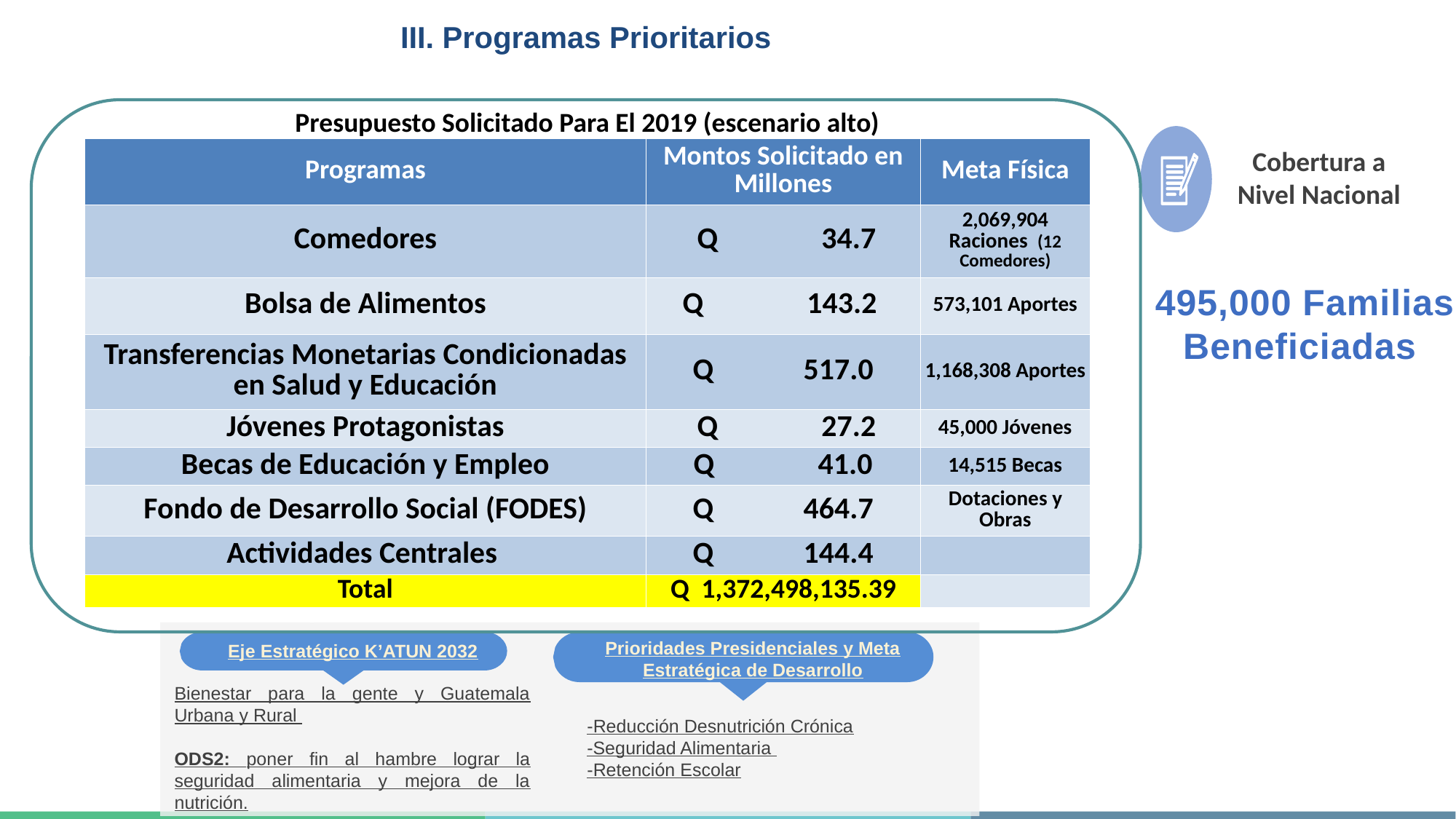

III. Programas Prioritarios

| Presupuesto Solicitado Para El 2019 (escenario alto) |  |  |
| --- | --- | --- |
| Programas | Montos Solicitado en Millones | Meta Física |
| Comedores | Q 34.7 | 2,069,904 Raciones (12 Comedores) |
| Bolsa de Alimentos | Q 143.2 | 573,101 Aportes |
| Transferencias Monetarias Condicionadas en Salud y Educación | Q 517.0 | 1,168,308 Aportes |
| Jóvenes Protagonistas | Q 27.2 | 45,000 Jóvenes |
| Becas de Educación y Empleo | Q 41.0 | 14,515 Becas |
| Fondo de Desarrollo Social (FODES) | Q 464.7 | Dotaciones y Obras |
| Actividades Centrales | Q 144.4 |  |
| Total | Q 1,372,498,135.39 |  |

Cobertura a Nivel Nacional
495,000 Familias Beneficiadas

Eje Estratégico K’ATUN 2032
Bienestar para la gente y Guatemala Urbana y Rural

ODS2: poner fin al hambre lograr la seguridad alimentaria y mejora de la nutrición.
Prioridades Presidenciales y Meta Estratégica de Desarrollo

-Reducción Desnutrición Crónica
-Seguridad Alimentaria
-Retención Escolar